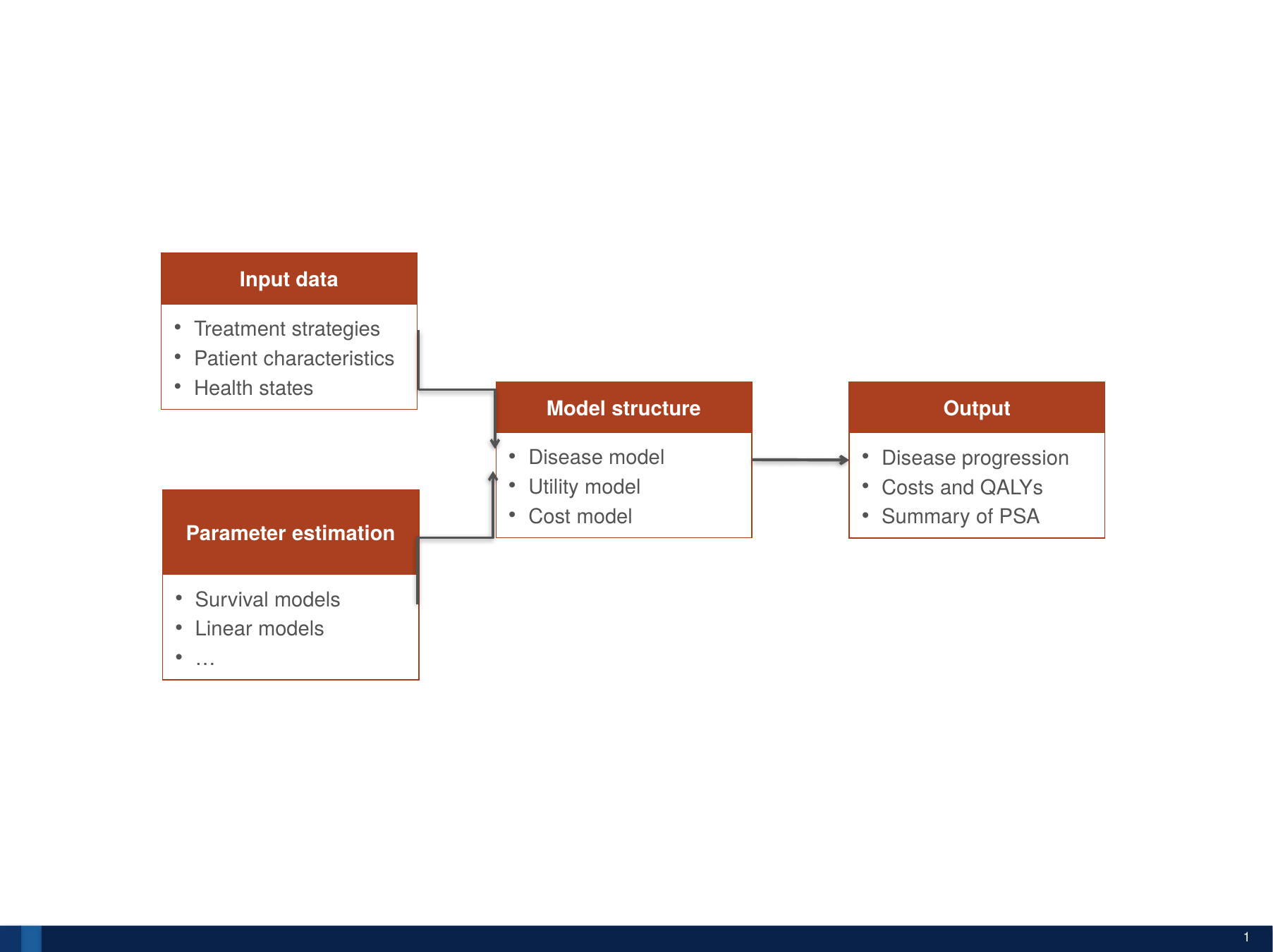

| Input data |
| --- |
| Treatment strategies Patient characteristics Health states |
| Model structure |
| --- |
| Disease model Utility model Cost model |
| Output |
| --- |
| Disease progression Costs and QALYs Summary of PSA |
| Parameter estimation |
| --- |
| Survival models Linear models … |